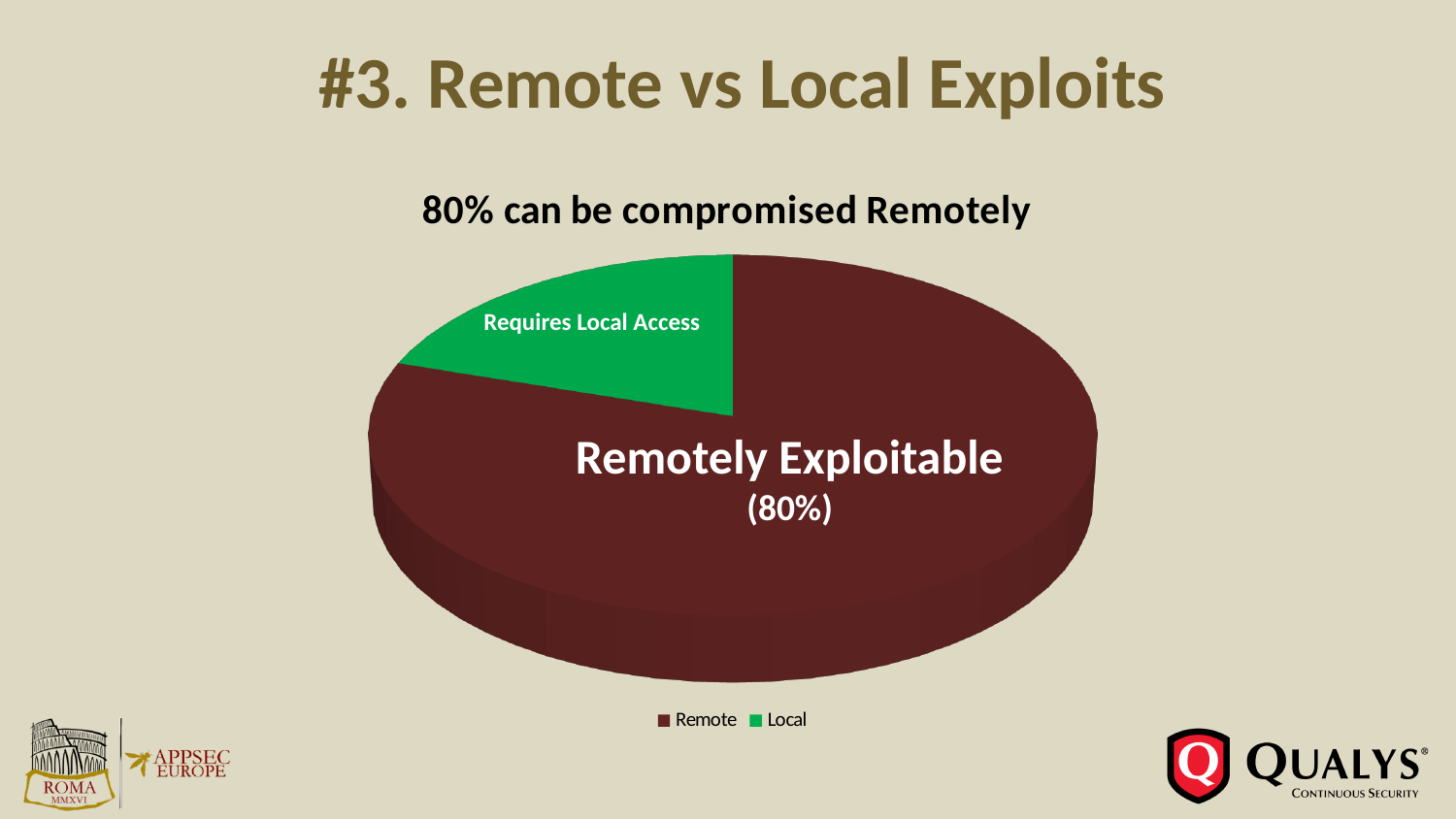

# #3. Remote vs Local Exploits

[unsupported chart]

Requires Local Access
Remotely Exploitable
(80%)